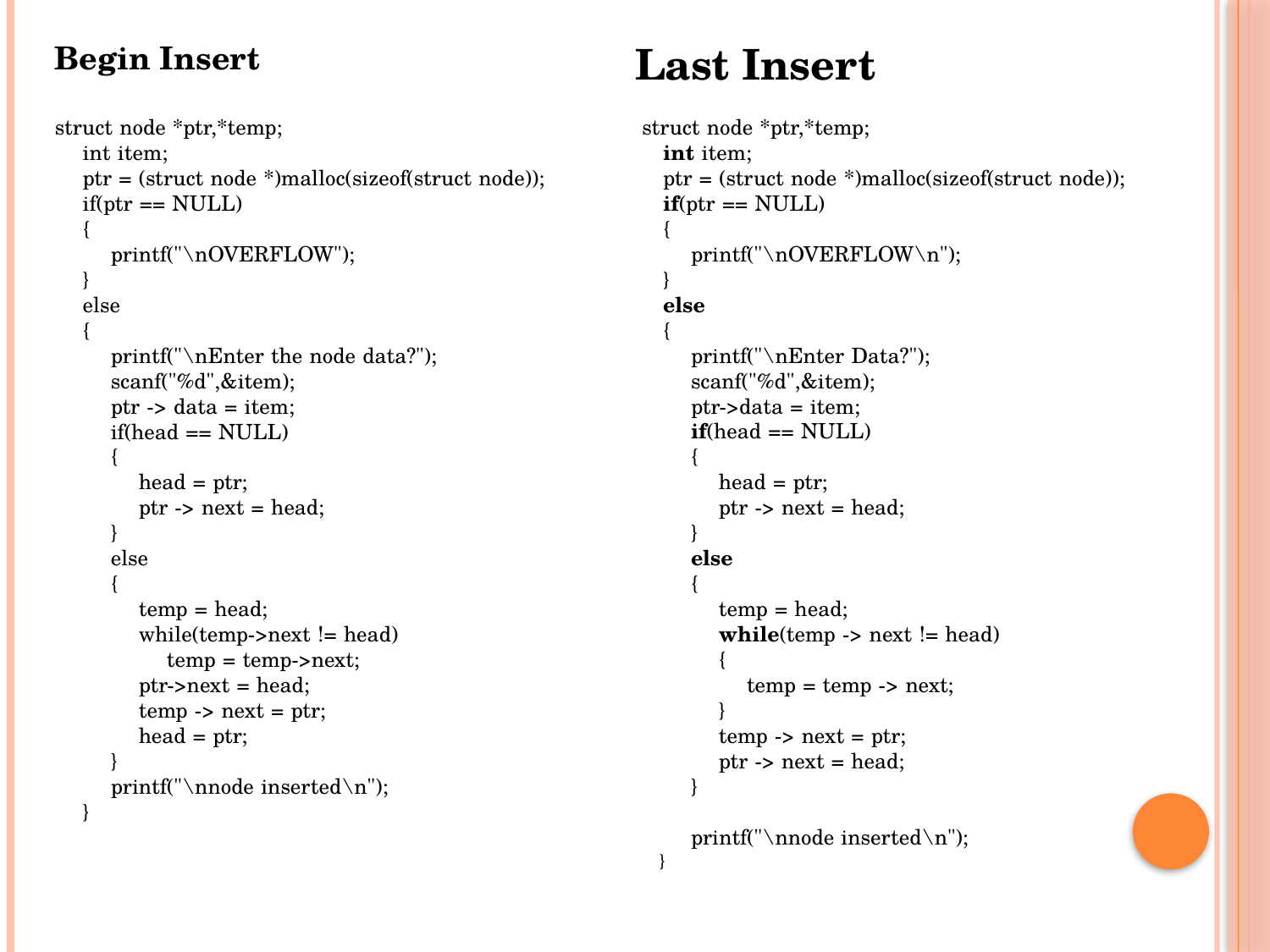

Begin Insert

struct node *ptr,*temp;
    int item;
    ptr = (struct node *)malloc(sizeof(struct node));
    if(ptr == NULL)
    {
        printf("\nOVERFLOW");
    }
    else
    {
        printf("\nEnter the node data?");
        scanf("%d",&item);
        ptr -> data = item;
        if(head == NULL)
        {
            head = ptr;
            ptr -> next = head;
        }
        else
        {
            temp = head;
            while(temp->next != head)
                temp = temp->next;
            ptr->next = head;
            temp -> next = ptr;
            head = ptr;
        }
        printf("\nnode inserted\n");
    }

Last Insert

 struct node *ptr,*temp;
    int item;
    ptr = (struct node *)malloc(sizeof(struct node));
    if(ptr == NULL)
    {
        printf("\nOVERFLOW\n");
    }
    else
    {
        printf("\nEnter Data?");
        scanf("%d",&item);
        ptr->data = item;
        if(head == NULL)
        {
            head = ptr;
            ptr -> next = head;
        }
        else
        {
            temp = head;
            while(temp -> next != head)
            {
                temp = temp -> next;
            }
            temp -> next = ptr;
            ptr -> next = head;
        }

        printf("\nnode inserted\n");
    }